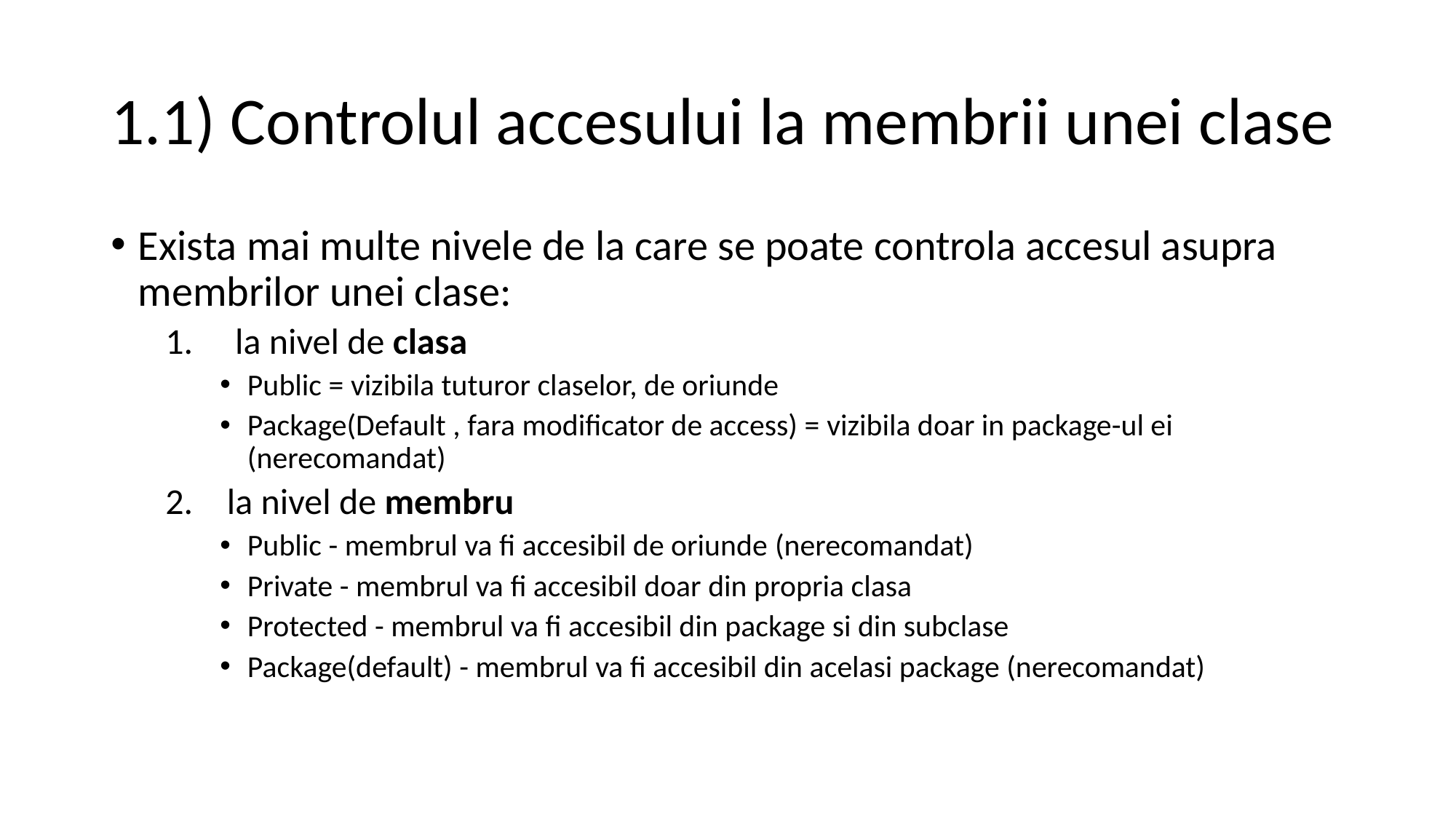

# 1.1) Controlul accesului la membrii unei clase
Exista mai multe nivele de la care se poate controla accesul asupra membrilor unei clase:
 la nivel de clasa
Public = vizibila tuturor claselor, de oriunde
Package(Default , fara modificator de access) = vizibila doar in package-ul ei (nerecomandat)
la nivel de membru
Public - membrul va fi accesibil de oriunde (nerecomandat)
Private - membrul va fi accesibil doar din propria clasa
Protected - membrul va fi accesibil din package si din subclase
Package(default) - membrul va fi accesibil din acelasi package (nerecomandat)